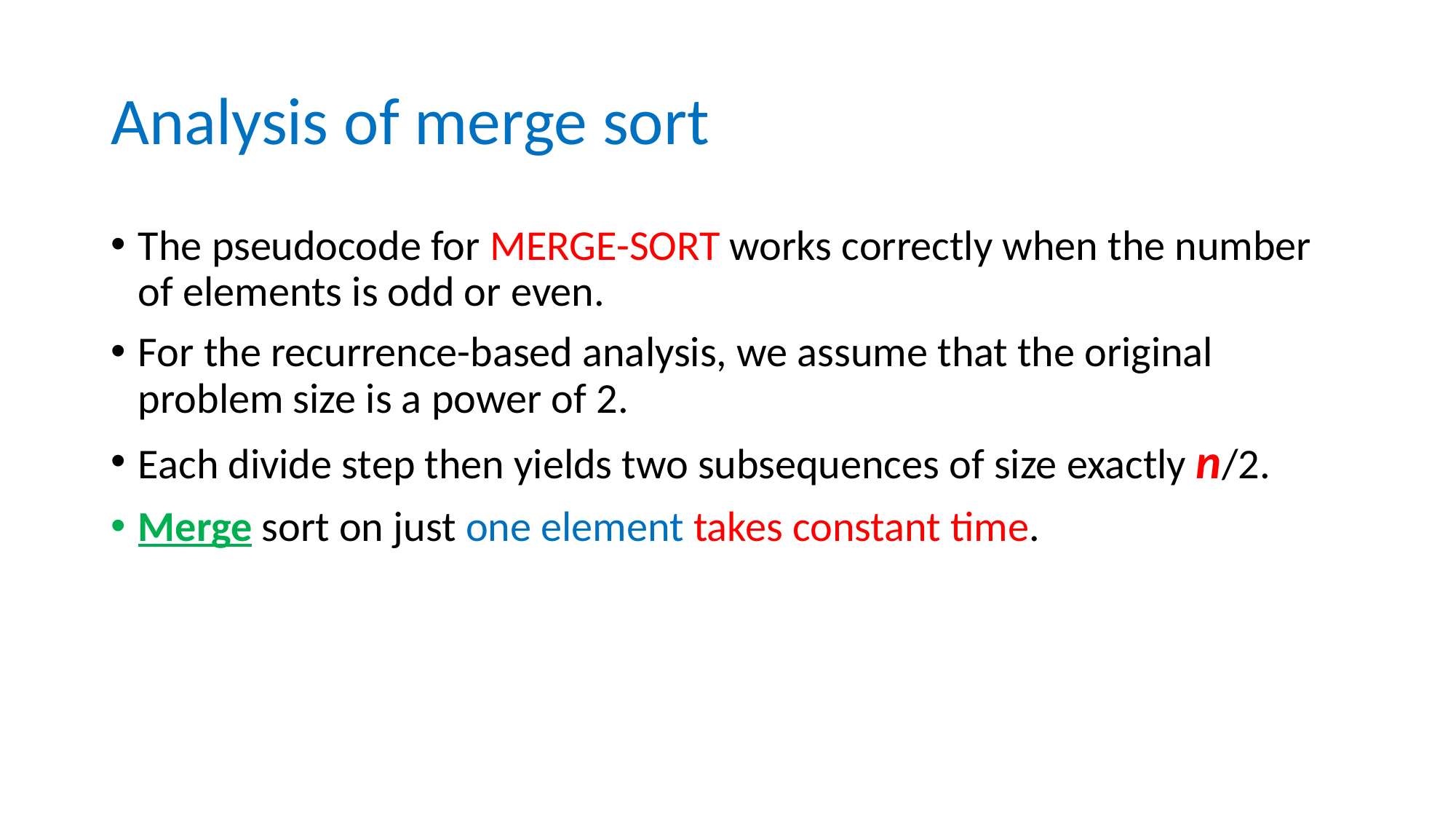

# Analysis of merge sort
The pseudocode for MERGE-SORT works correctly when the number of elements is odd or even.
For the recurrence-based analysis, we assume that the original problem size is a power of 2.
Each divide step then yields two subsequences of size exactly n/2.
Merge sort on just one element takes constant time.